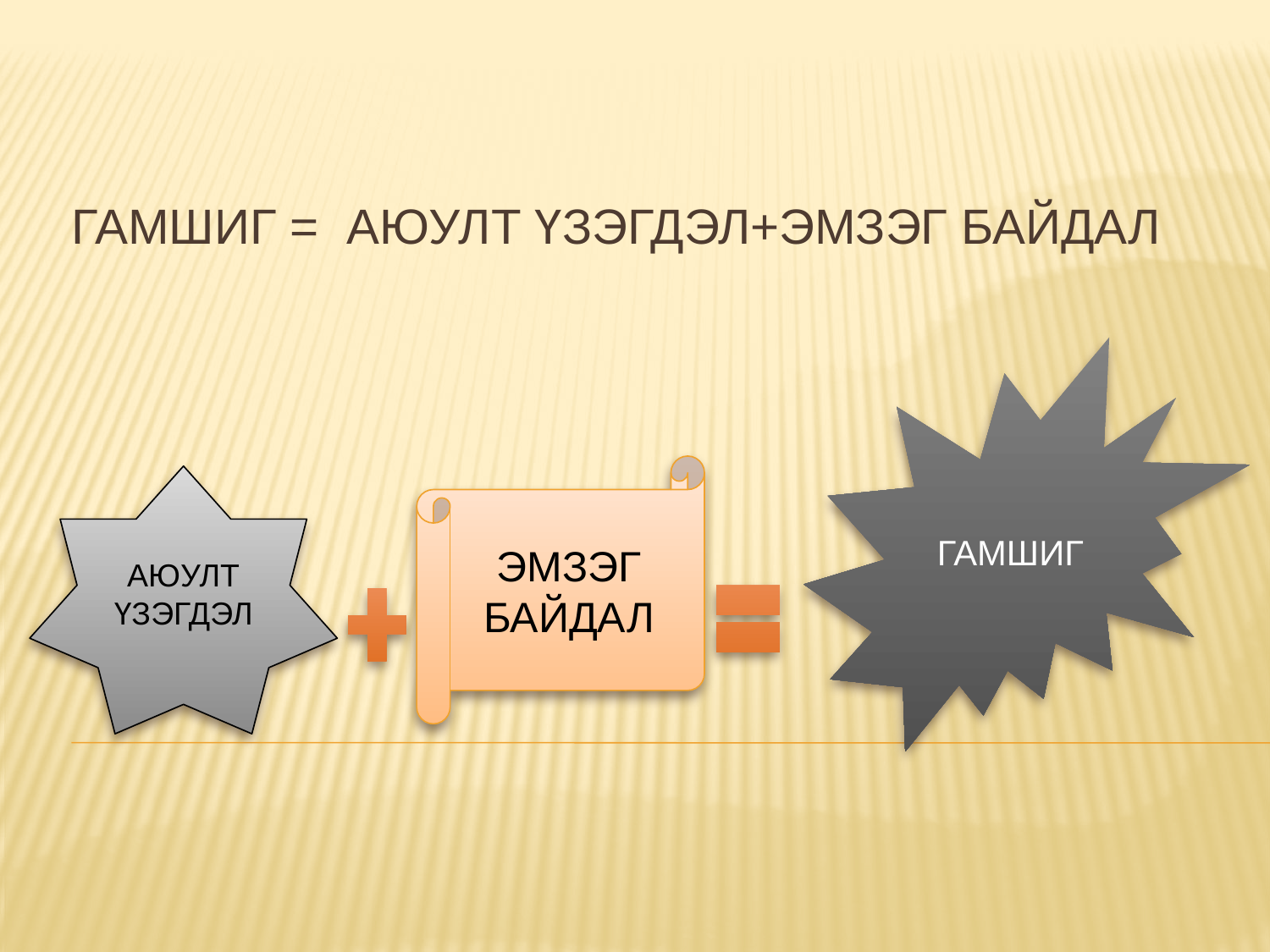

# ГАМШИГ =  АЮУЛТ ҮЗЭГДЭЛ+ЭМЗЭГ БАЙДАЛ
ГАМШИГ
ЭМЗЭГ БАЙДАЛ
АЮУЛТ ҮЗЭГДЭЛ